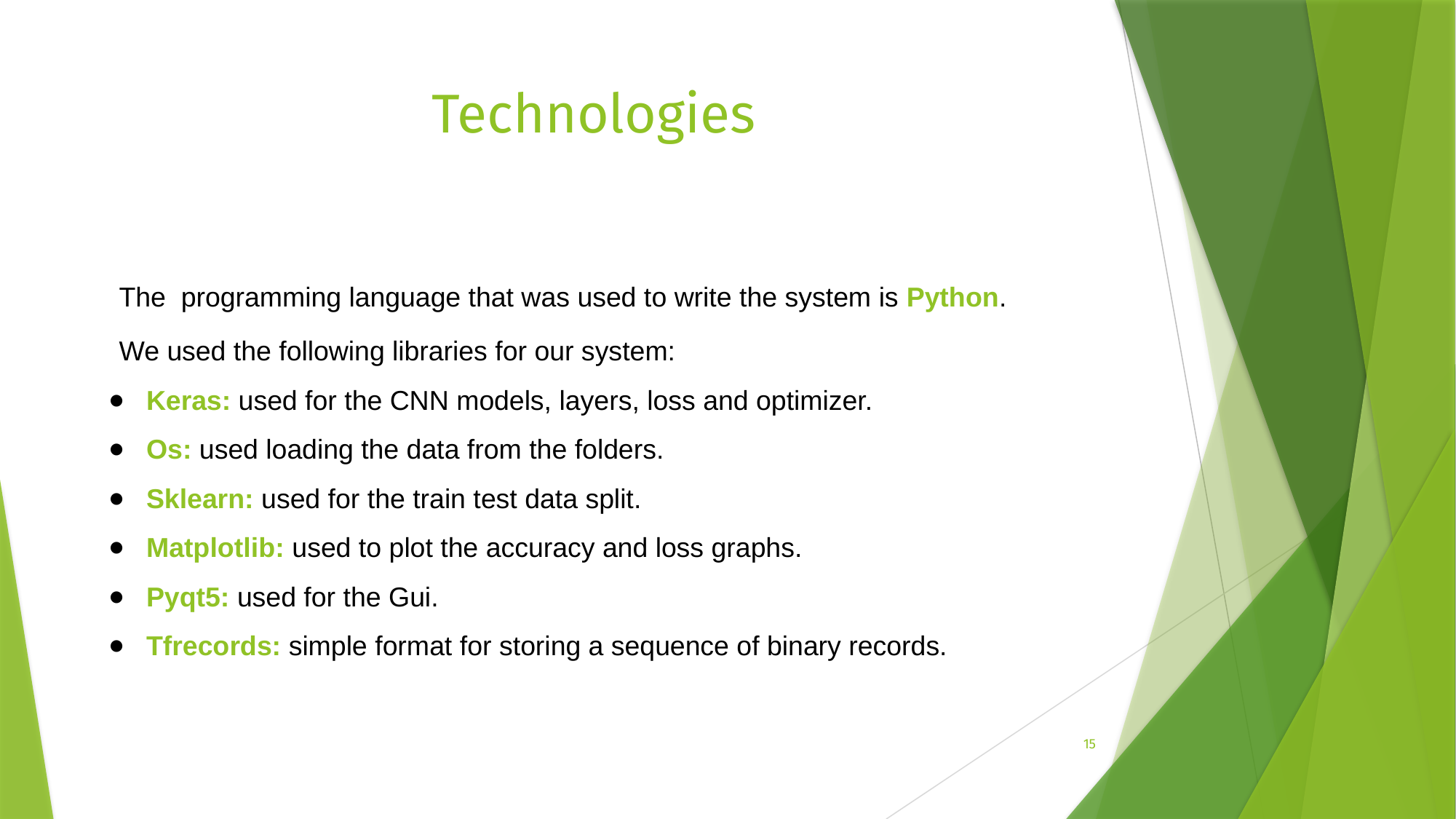

# Technologies
The  programming language that was used to write the system is Python.
We used the following libraries for our system:
Keras: used for the CNN models, layers, loss and optimizer.
Os: used loading the data from the folders.
Sklearn: used for the train test data split.
Matplotlib: used to plot the accuracy and loss graphs.
Pyqt5: used for the Gui.
Tfrecords: simple format for storing a sequence of binary records.

15